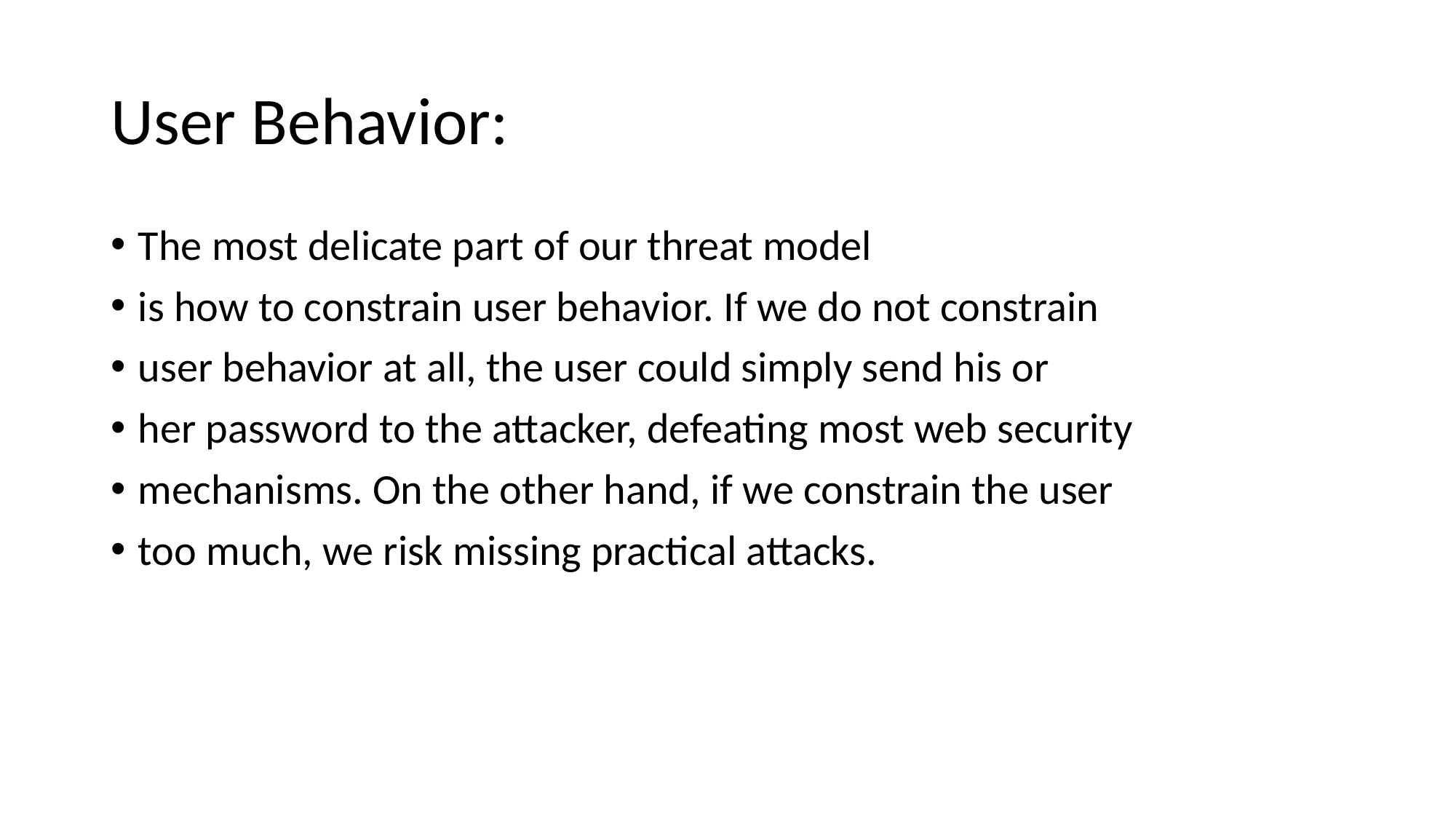

# User Behavior:
The most delicate part of our threat model
is how to constrain user behavior. If we do not constrain
user behavior at all, the user could simply send his or
her password to the attacker, defeating most web security
mechanisms. On the other hand, if we constrain the user
too much, we risk missing practical attacks.